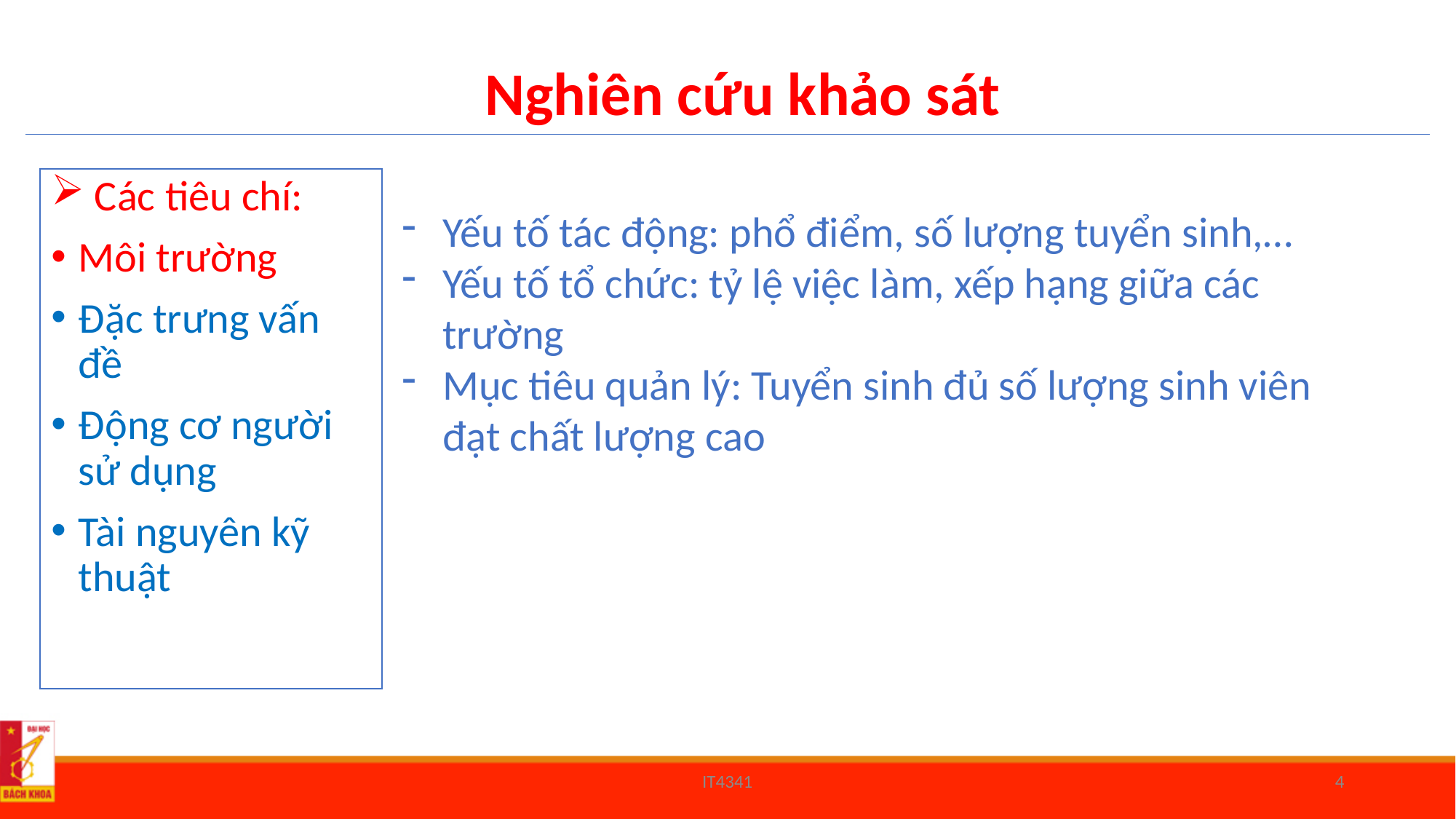

Nghiên cứu khảo sát
 Các tiêu chí:
Môi trường
Đặc trưng vấn đề
Động cơ người sử dụng
Tài nguyên kỹ thuật
Yếu tố tác động: phổ điểm, số lượng tuyển sinh,…
Yếu tố tổ chức: tỷ lệ việc làm, xếp hạng giữa các trường
Mục tiêu quản lý: Tuyển sinh đủ số lượng sinh viên đạt chất lượng cao
IT4341
4